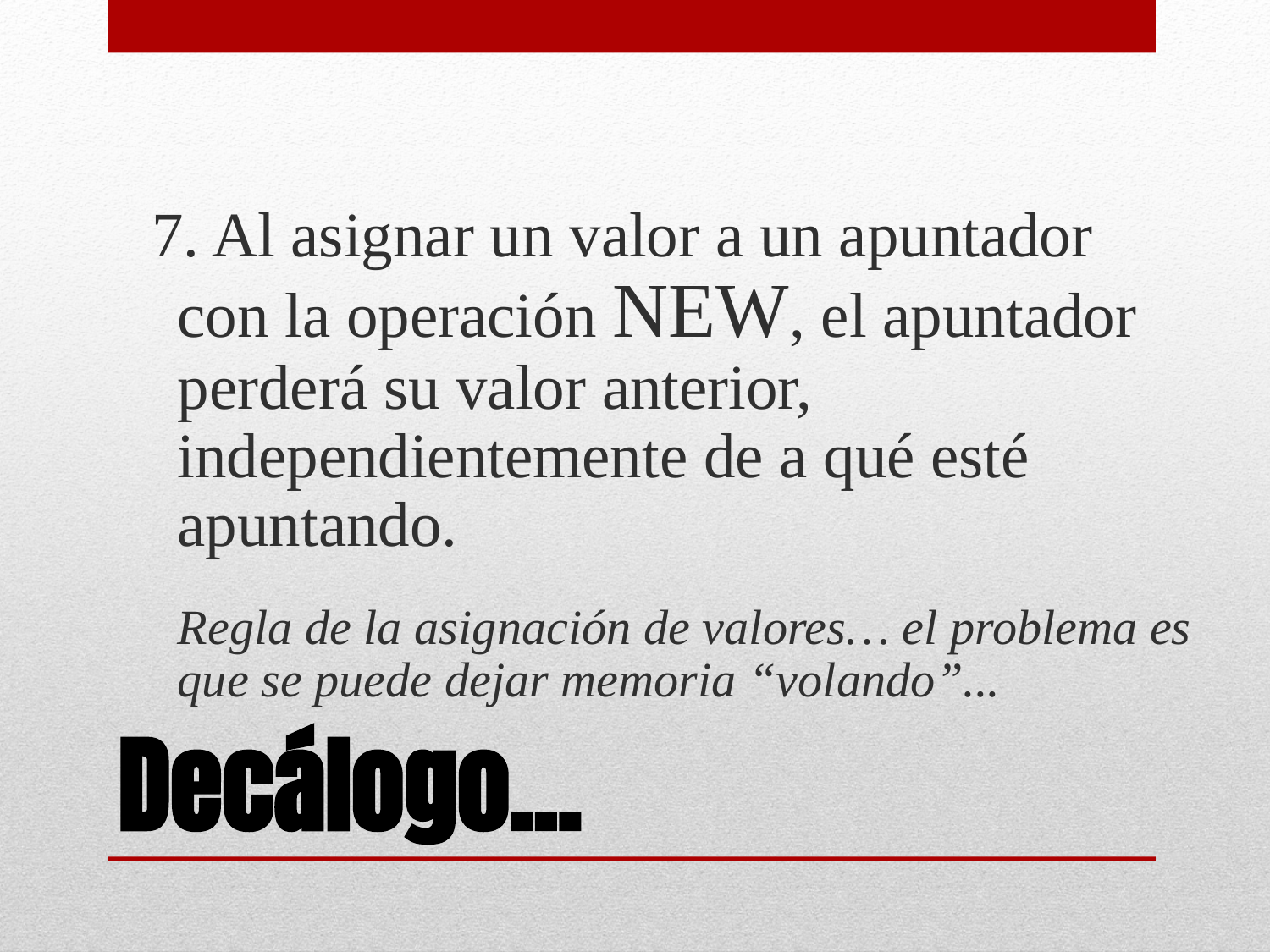

7. Al asignar un valor a un apuntador con la operación NEW, el apuntador perderá su valor anterior, independientemente de a qué esté apuntando.

	Regla de la asignación de valores… el problema es que se puede dejar memoria “volando”...
# Decálogo...